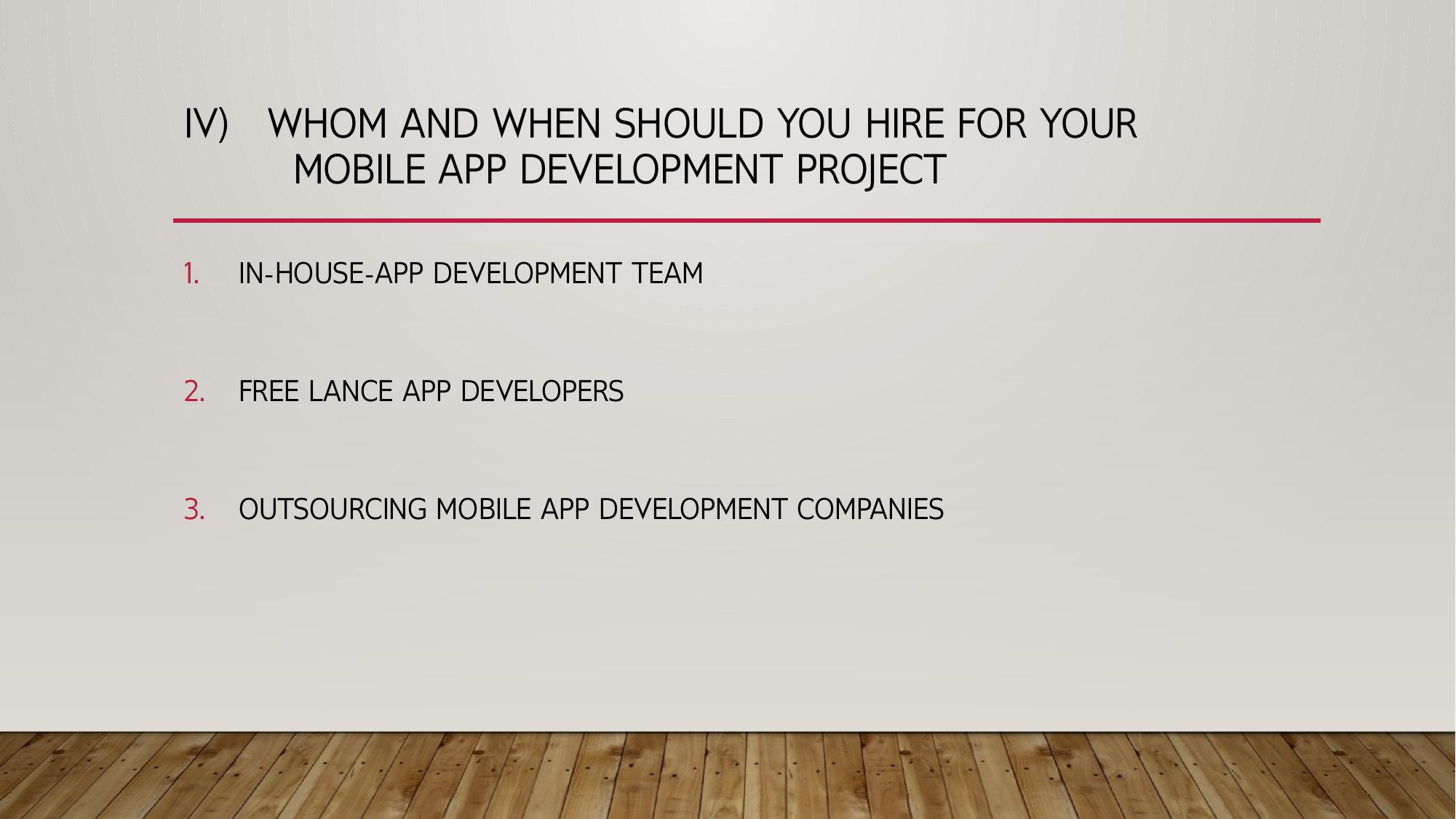

# iv)   WHOM AND WHEN SHOULD YOU HIRE FOR YOUR  			MOBILE APP DEVELOPMENT PROJECT
IN-HOUSE-APP DEVELOPMENT TEAM

FREE LANCE APP DEVELOPERS

OUTSOURCING MOBILE APP DEVELOPMENT COMPANIES